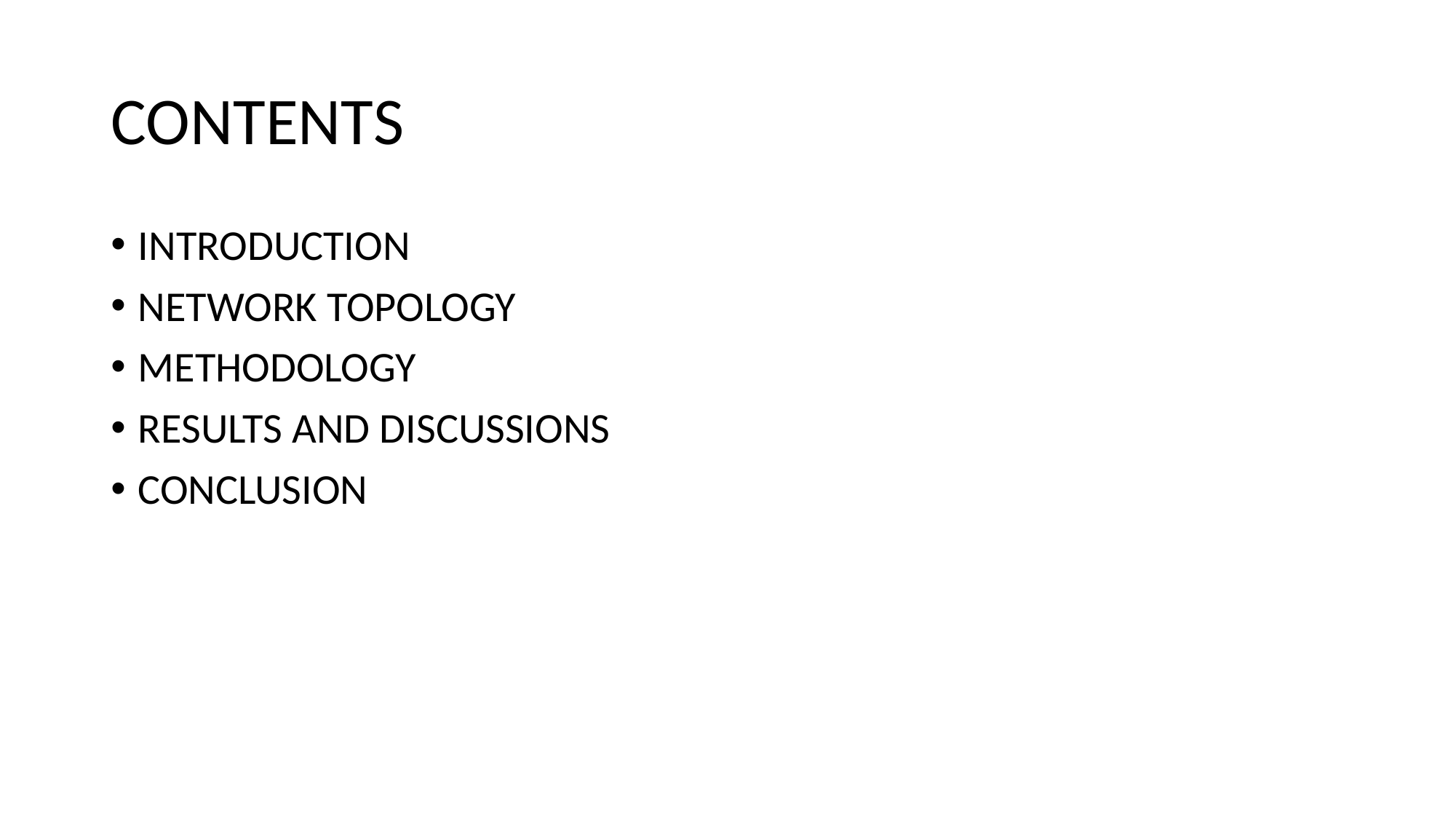

# CONTENTS
INTRODUCTION
NETWORK TOPOLOGY
METHODOLOGY
RESULTS AND DISCUSSIONS
CONCLUSION